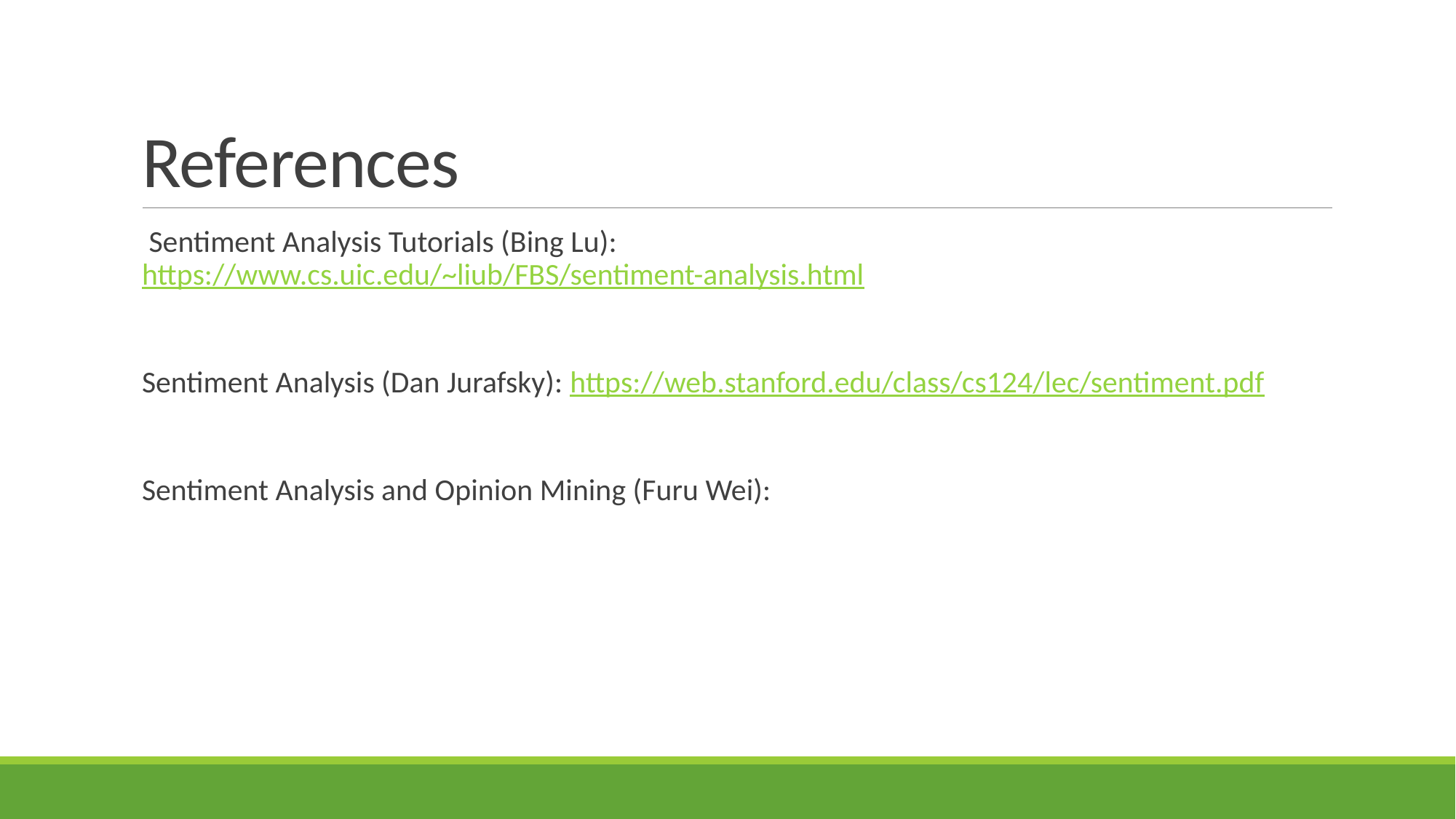

# References
 Sentiment Analysis Tutorials (Bing Lu): https://www.cs.uic.edu/~liub/FBS/sentiment-analysis.html

Sentiment Analysis (Dan Jurafsky): https://web.stanford.edu/class/cs124/lec/sentiment.pdf

Sentiment Analysis and Opinion Mining (Furu Wei):